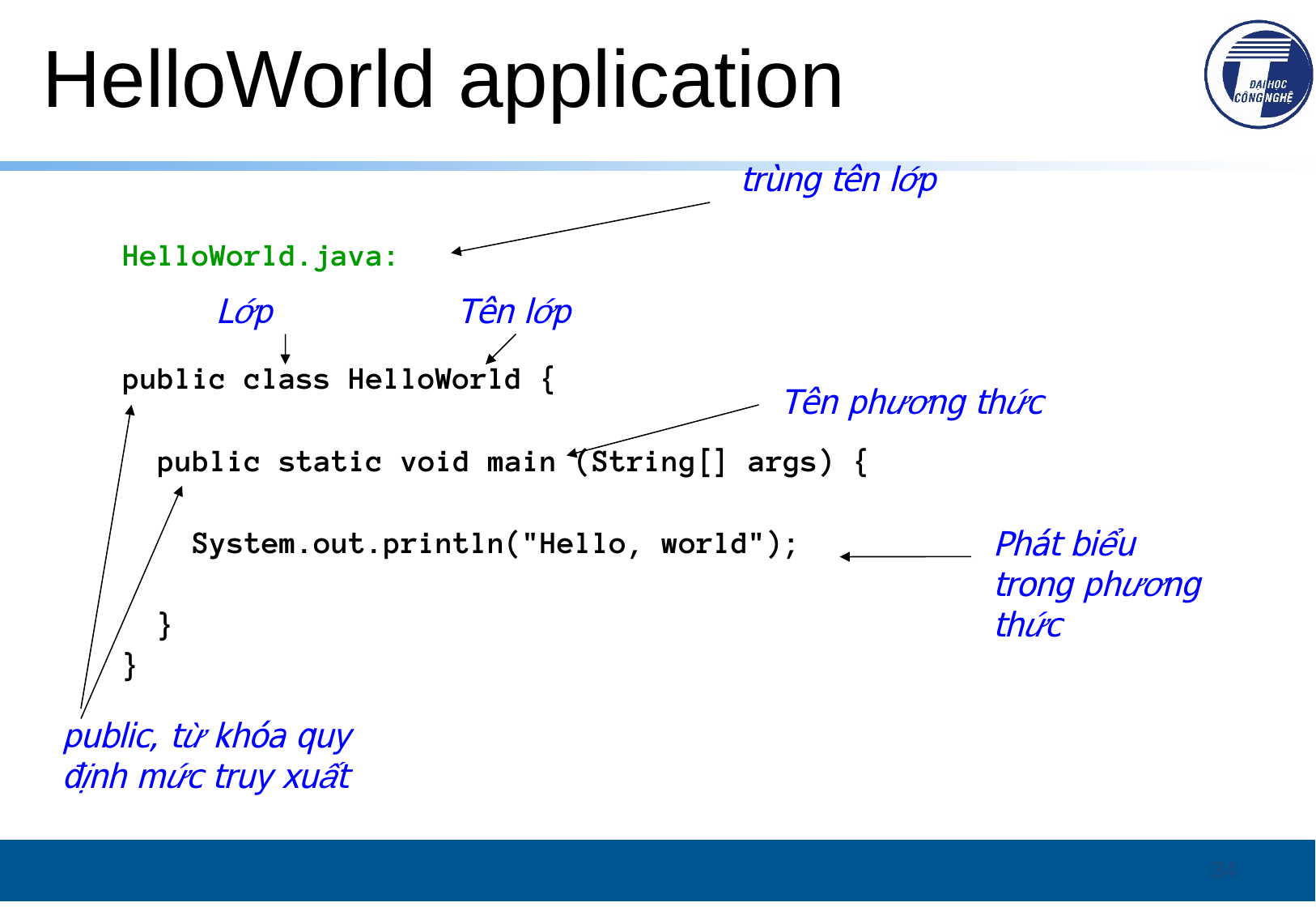

# HelloWorld application
trùng tên lớp

HelloWorld.java:

public class HelloWorld {

  public static void main (String[] args) {

    System.out.println("Hello, world");

  }
}
Lớp

Tên lớp

Tên phương thức

public, từ khóa quy định mức truy xuất
Phát biểu trong phương thức

34